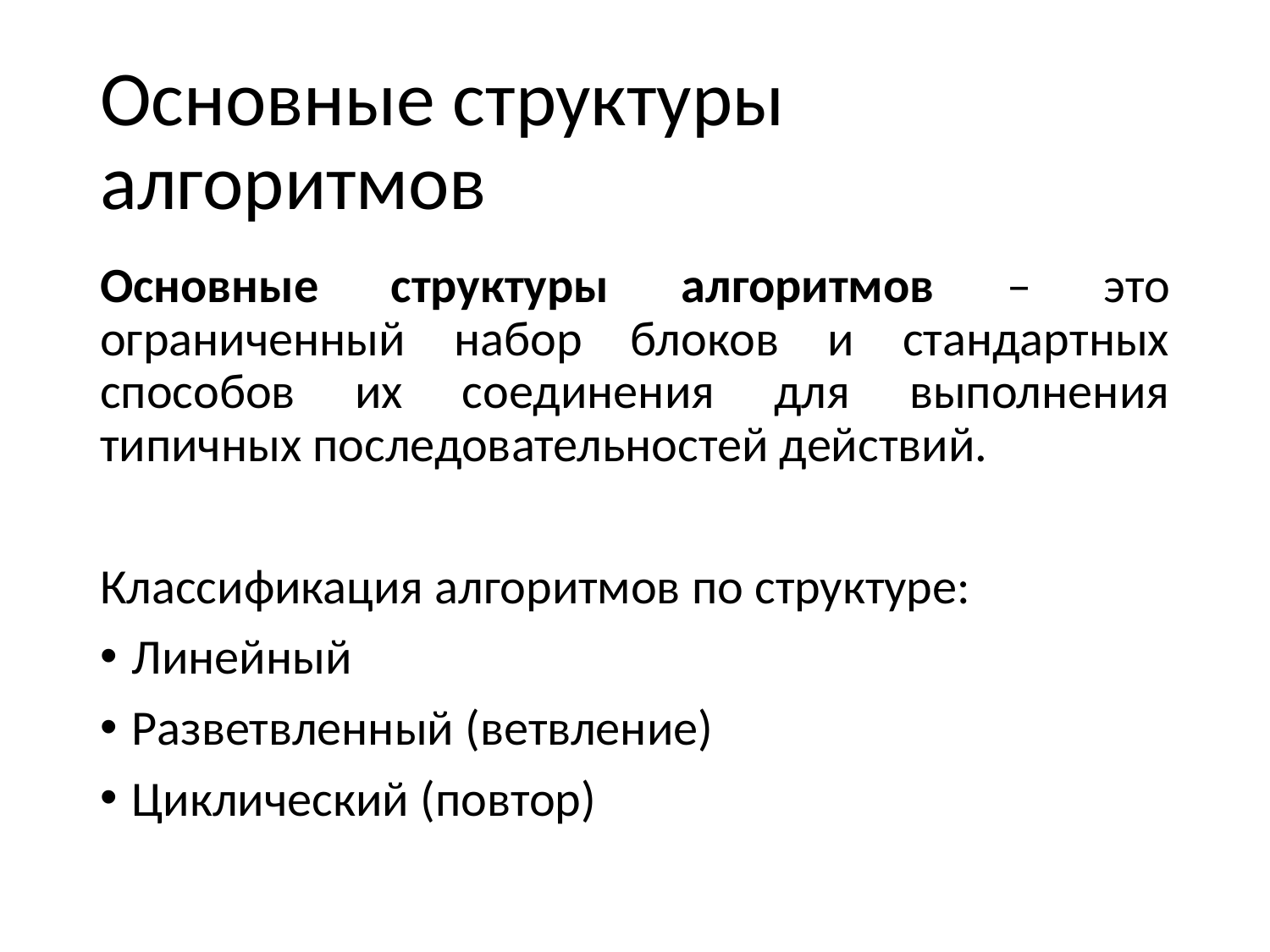

# Основные структуры алгоритмов
Основные структуры алгоритмов – это ограниченный набор блоков и стандартных способов их соединения для выполнения типичных последовательностей действий.

Классификация алгоритмов по структуре:
Линейный
Разветвленный (ветвление)
Циклический (повтор)